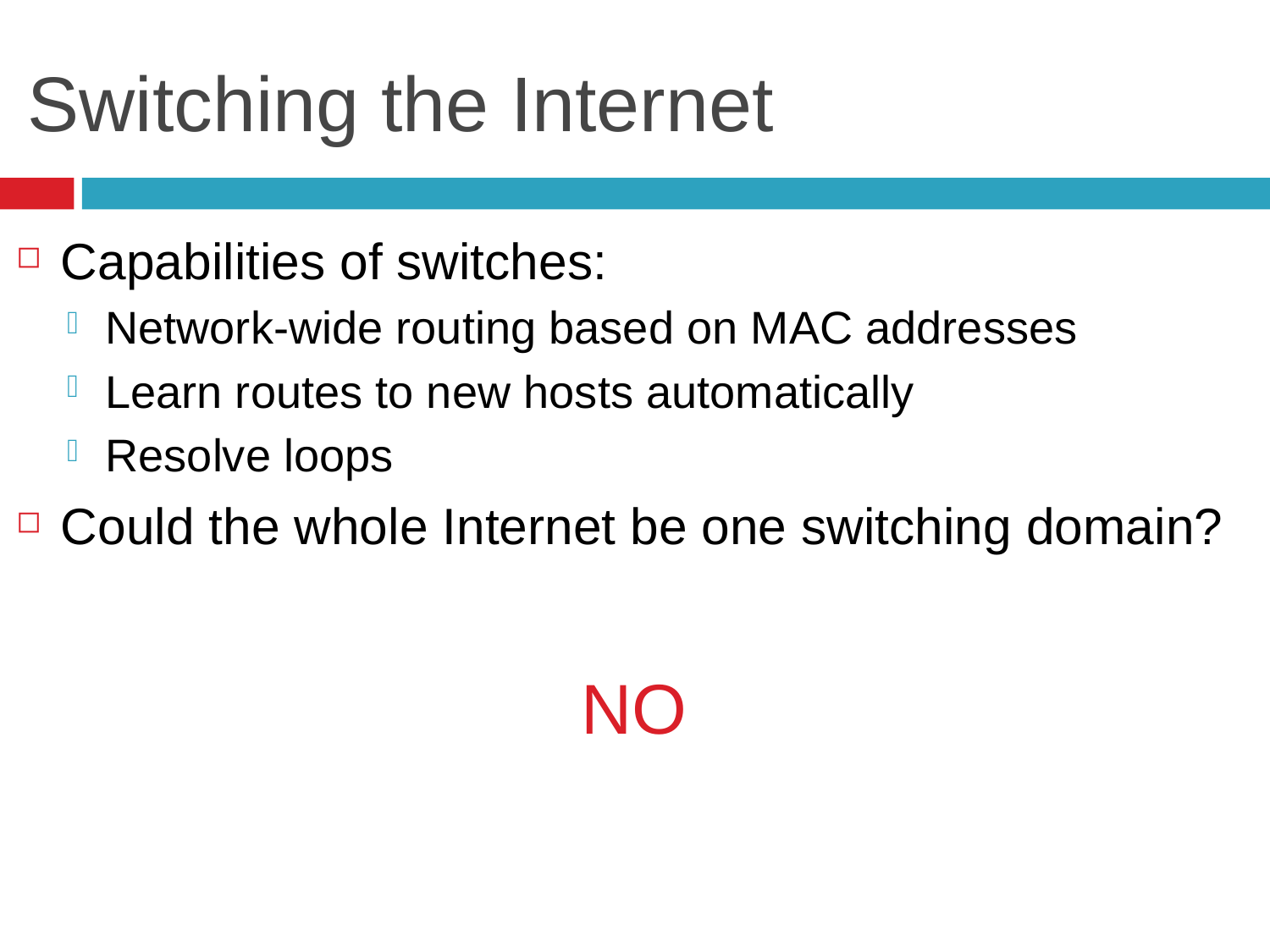

# Switching the Internet
20
Capabilities of switches:
Network-wide routing based on MAC addresses
Learn routes to new hosts automatically
Resolve loops
Could the whole Internet be one switching domain?

NO